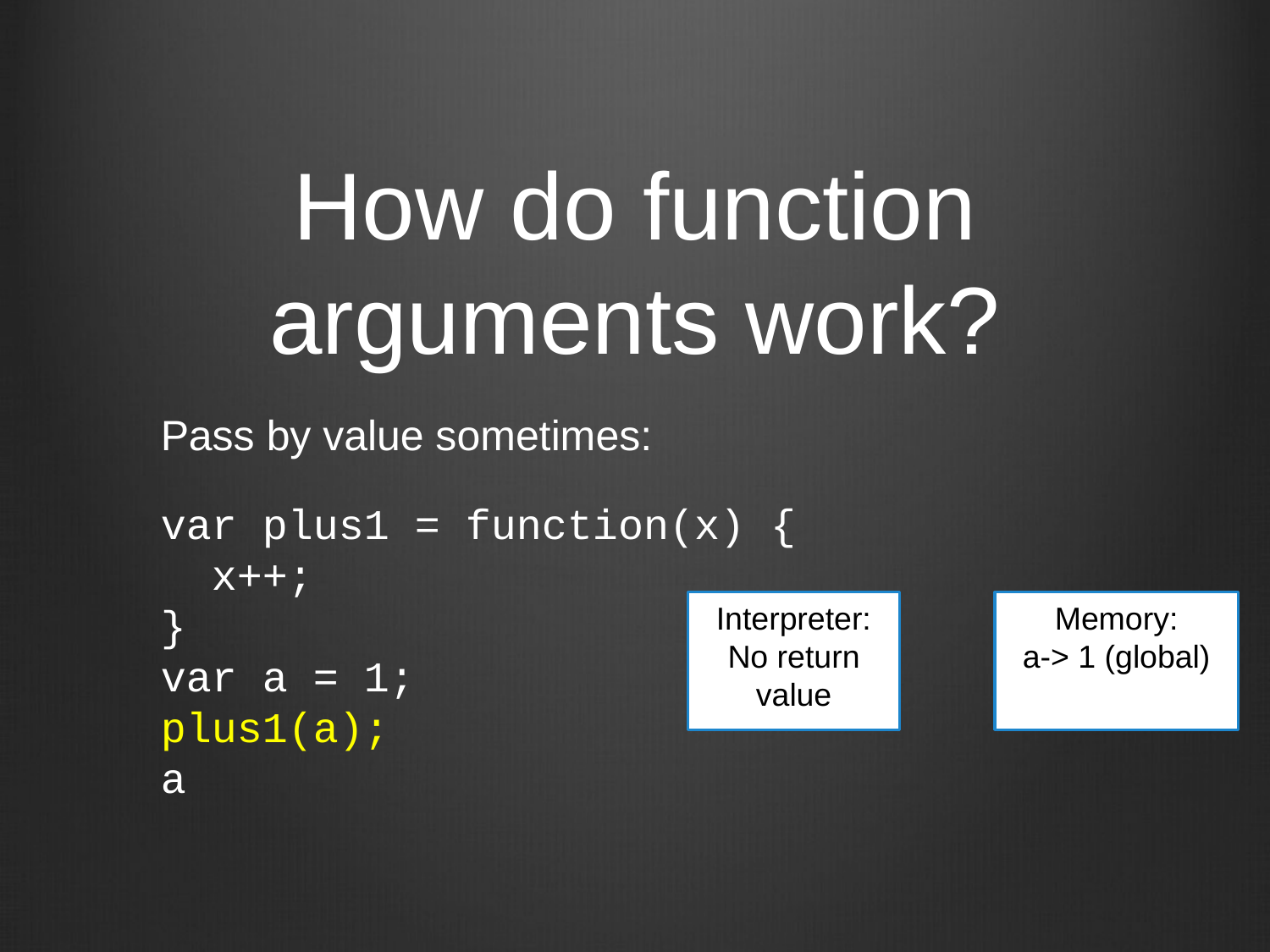

# How do function arguments work?
Pass by value sometimes:

var plus1 = function(x) {
  x++;
}
var a = 1;
plus1(a);
a
Interpreter:
No return value
Memory:
a-> 1 (global)